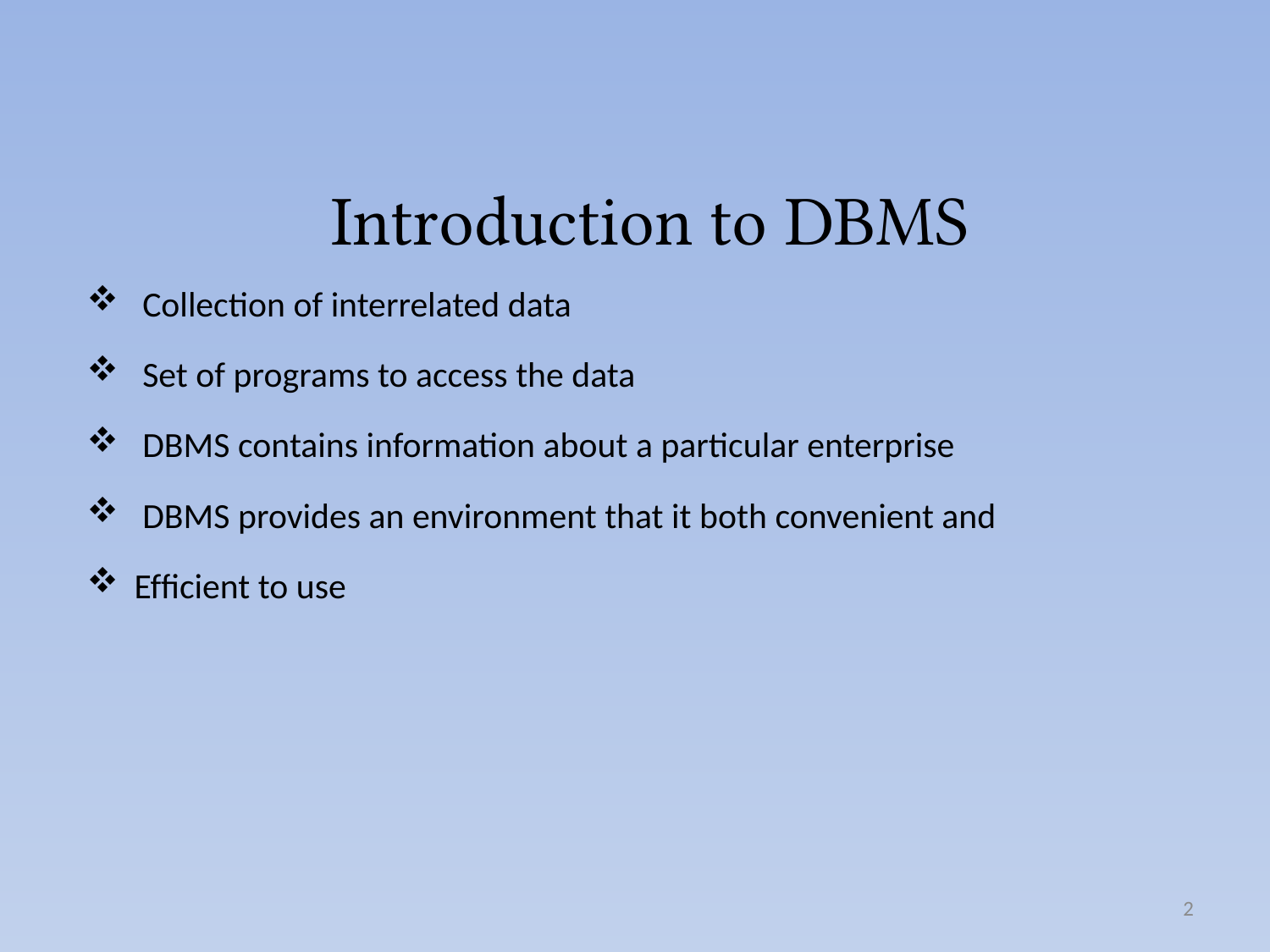

# Introduction to DBMS
 Collection of interrelated data
 Set of programs to access the data
 DBMS contains information about a particular enterprise
 DBMS provides an environment that it both convenient and
Efﬁcient to use
2